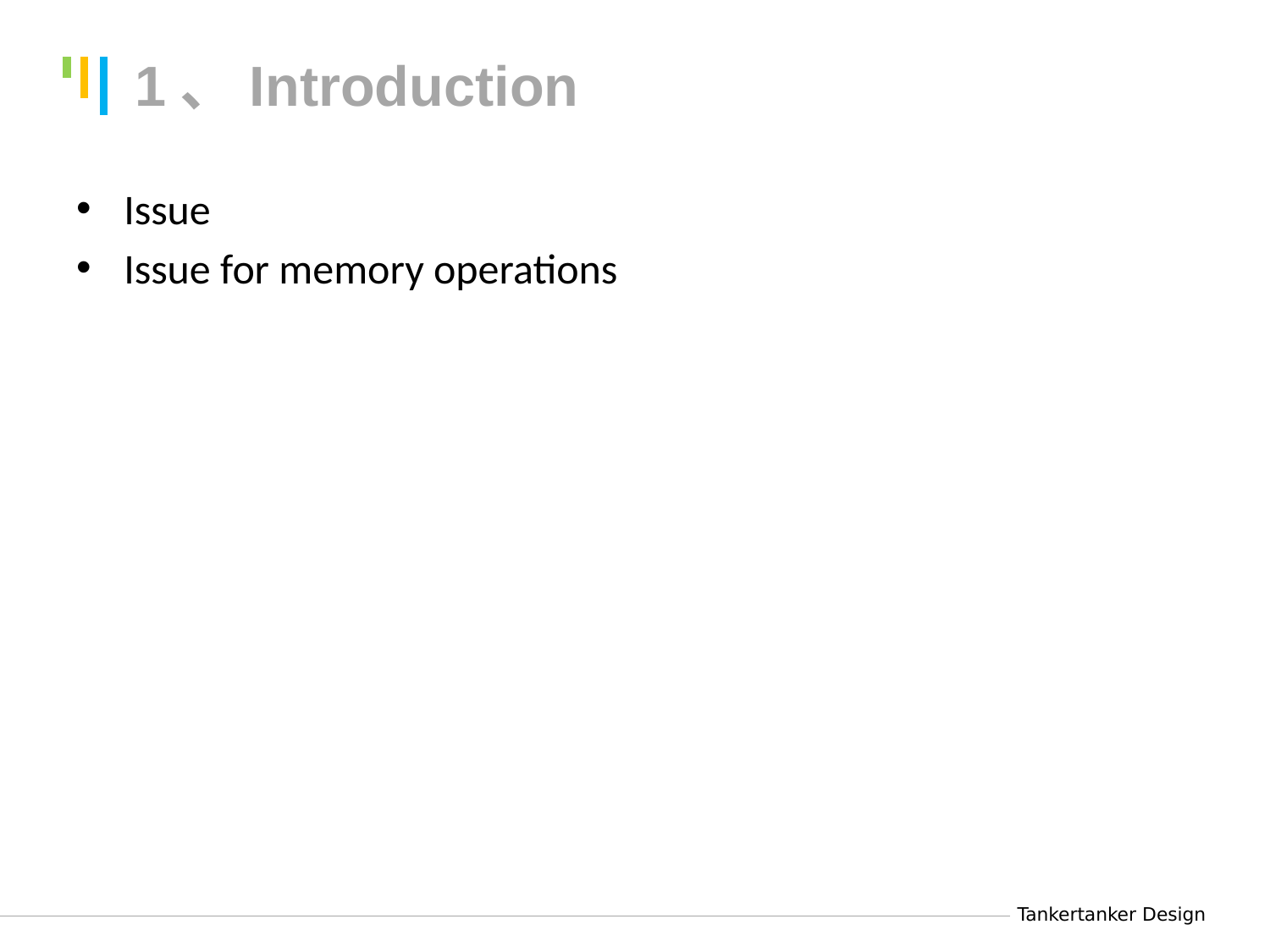

# 1、Introduction
Issue
Issue for memory operations